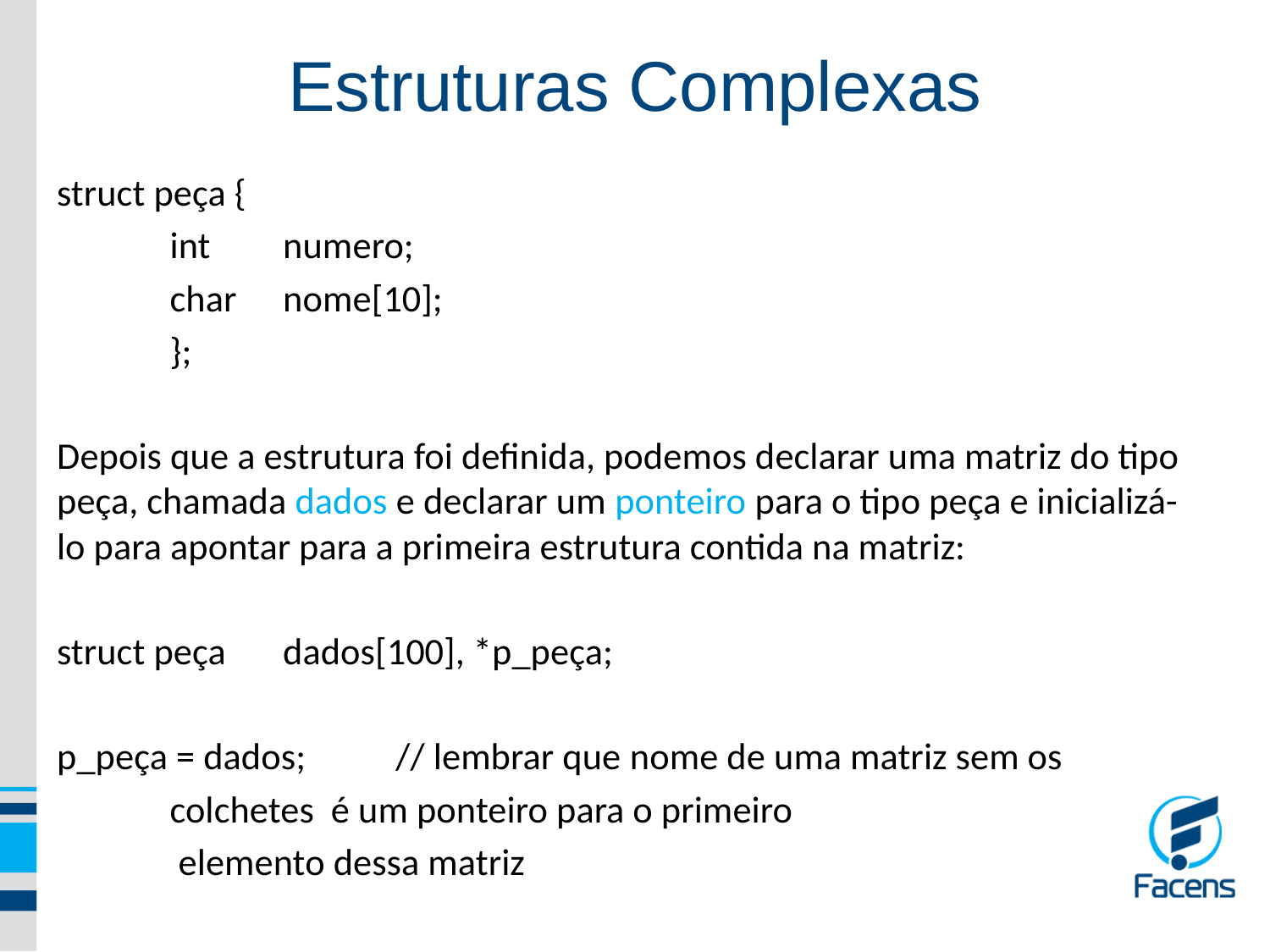

Estruturas Complexas
struct peça {
	int		numero;
	char	nome[10];
		};

Depois que a estrutura foi definida, podemos declarar uma matriz do tipo peça, chamada dados e declarar um ponteiro para o tipo peça e inicializá-lo para apontar para a primeira estrutura contida na matriz:

struct peça	dados[100], *p_peça;

p_peça = dados;		// lembrar que nome de uma matriz sem os
								colchetes  é um ponteiro para o primeiro
								 elemento dessa matriz